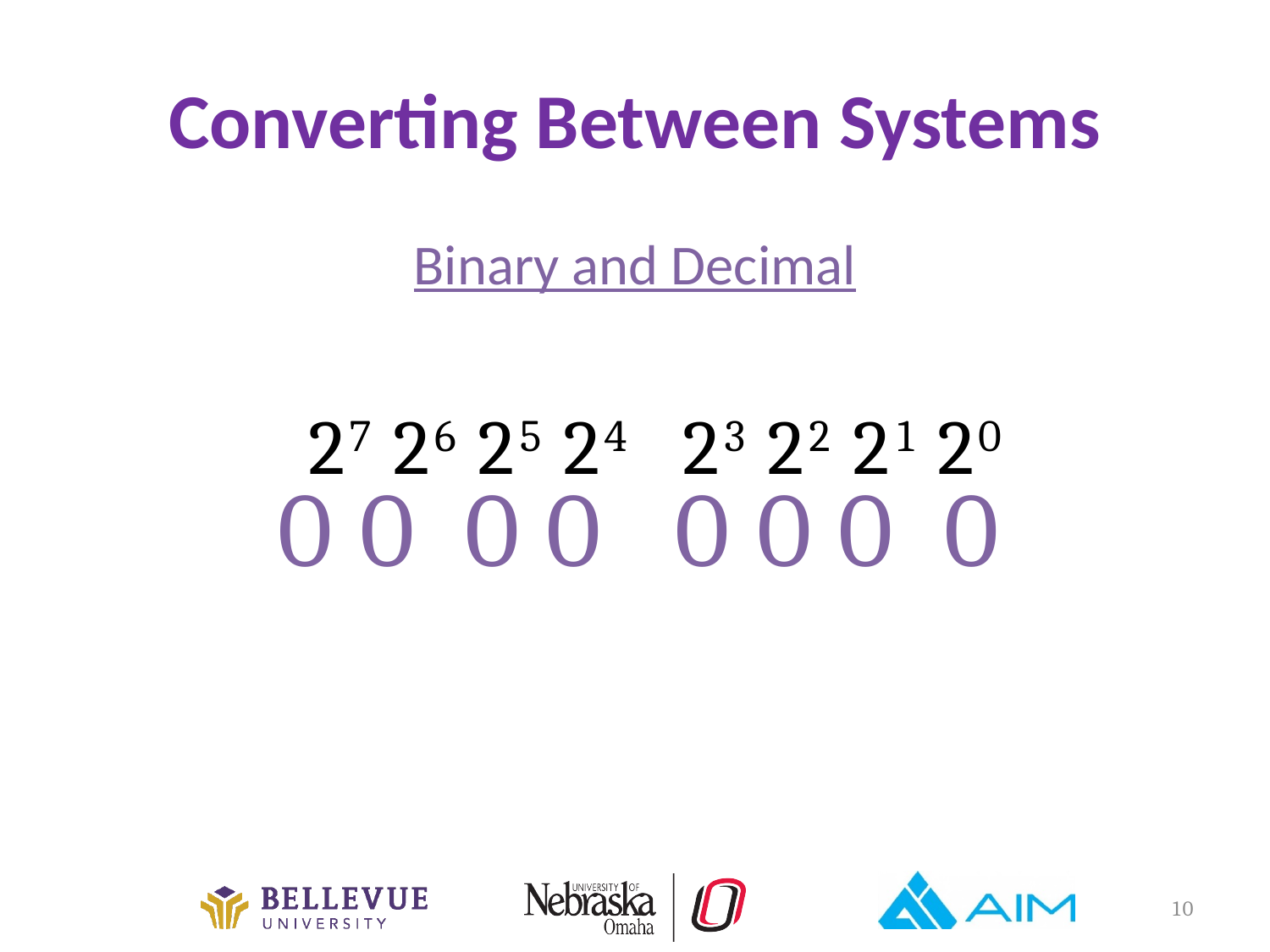

# Converting Between Systems
Binary and Decimal
27 26 25 24   23 22 21 20
0 0  0 0   0 0 0  0

10